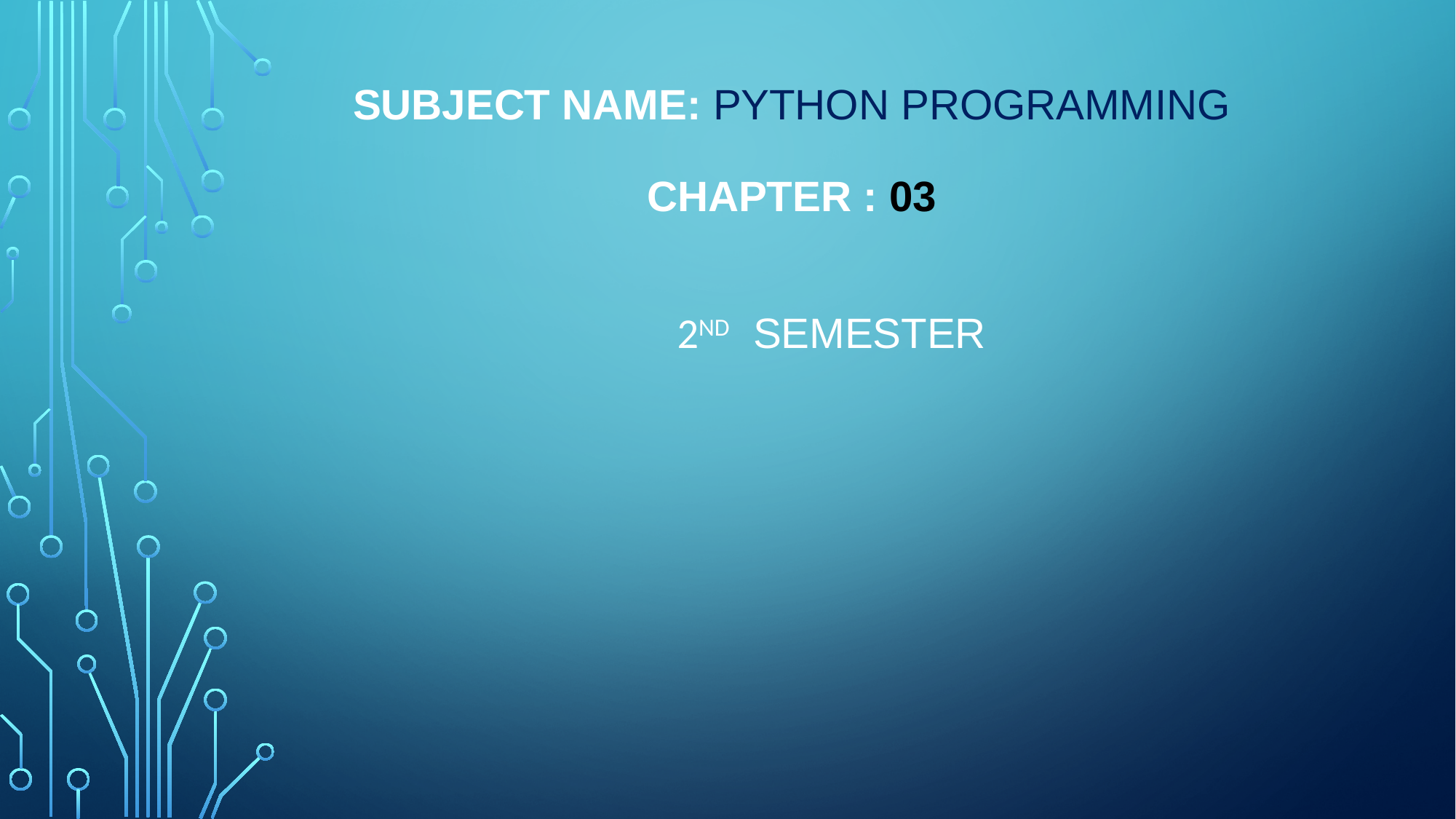

# Subject Name: Python programming Chapter : 03 2nd  Semester